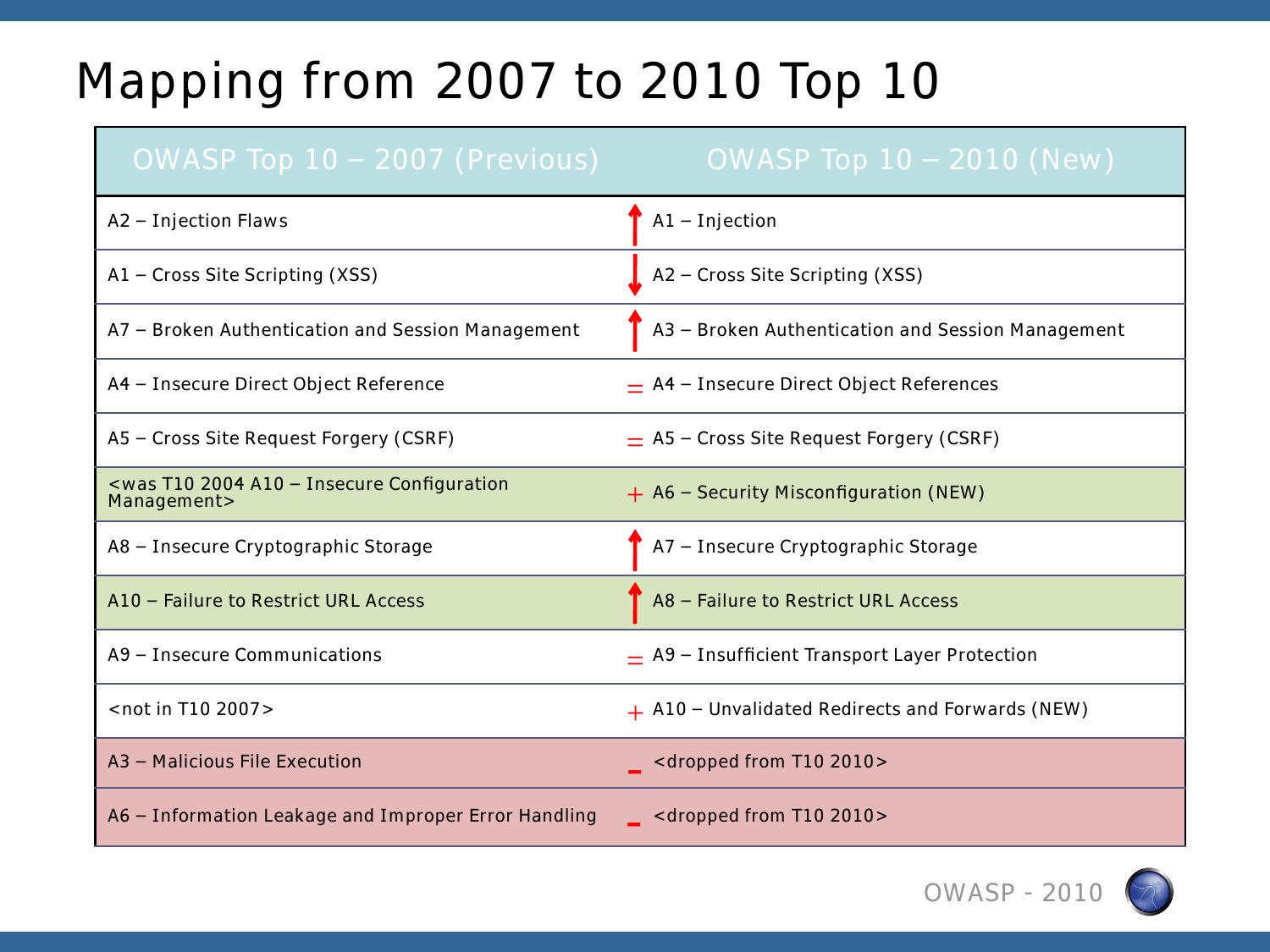

# Mapping from 2007 to 2010 Top 10
| OWASP Top 10 – 2007 (Previous) | OWASP Top 10 – 2010 (New) |
| --- | --- |
| A2 – Injection Flaws | A1 – Injection |
| A1 – Cross Site Scripting (XSS) | A2 – Cross Site Scripting (XSS) |
| A7 – Broken Authentication and Session Management | A3 – Broken Authentication and Session Management |
| A4 – Insecure Direct Object Reference | A4 – Insecure Direct Object References |
| A5 – Cross Site Request Forgery (CSRF) | A5 – Cross Site Request Forgery (CSRF) |
| <was T10 2004 A10 – Insecure Configuration Management> | A6 – Security Misconfiguration (NEW) |
| A8 – Insecure Cryptographic Storage | A7 – Insecure Cryptographic Storage |
| A10 – Failure to Restrict URL Access | A8 – Failure to Restrict URL Access |
| A9 – Insecure Communications | A9 – Insufficient Transport Layer Protection |
| <not in T10 2007> | A10 – Unvalidated Redirects and Forwards (NEW) |
| A3 – Malicious File Execution | <dropped from T10 2010> |
| A6 – Information Leakage and Improper Error Handling | <dropped from T10 2010> |
=
=
+
=
+
-
-